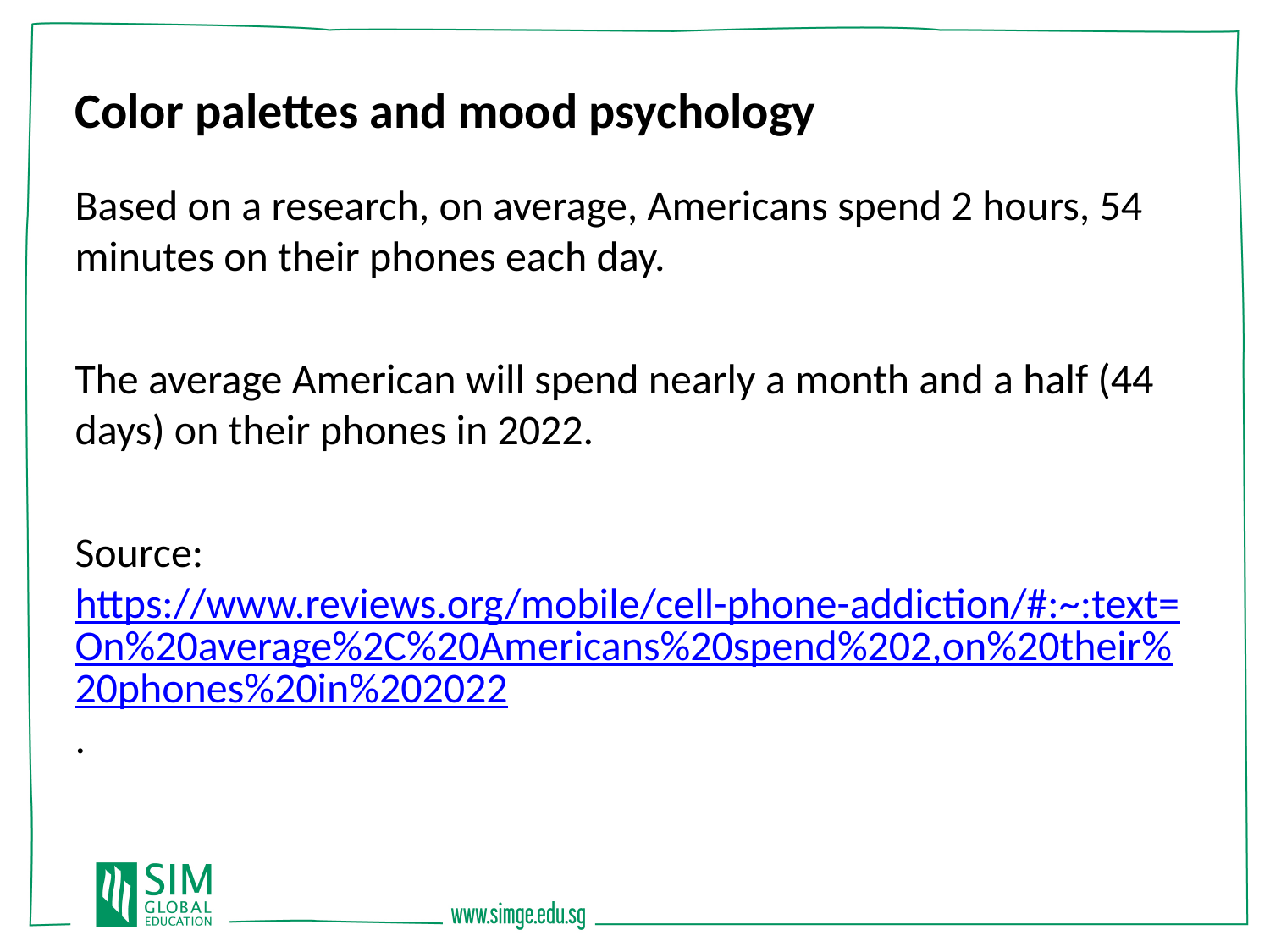

Color palettes and mood psychology
Based on a research, on average, Americans spend 2 hours, 54 minutes on their phones each day.

The average American will spend nearly a month and a half (44 days) on their phones in 2022.

Source: https://www.reviews.org/mobile/cell-phone-addiction/#:~:text=On%20average%2C%20Americans%20spend%202,on%20their%20phones%20in%202022.